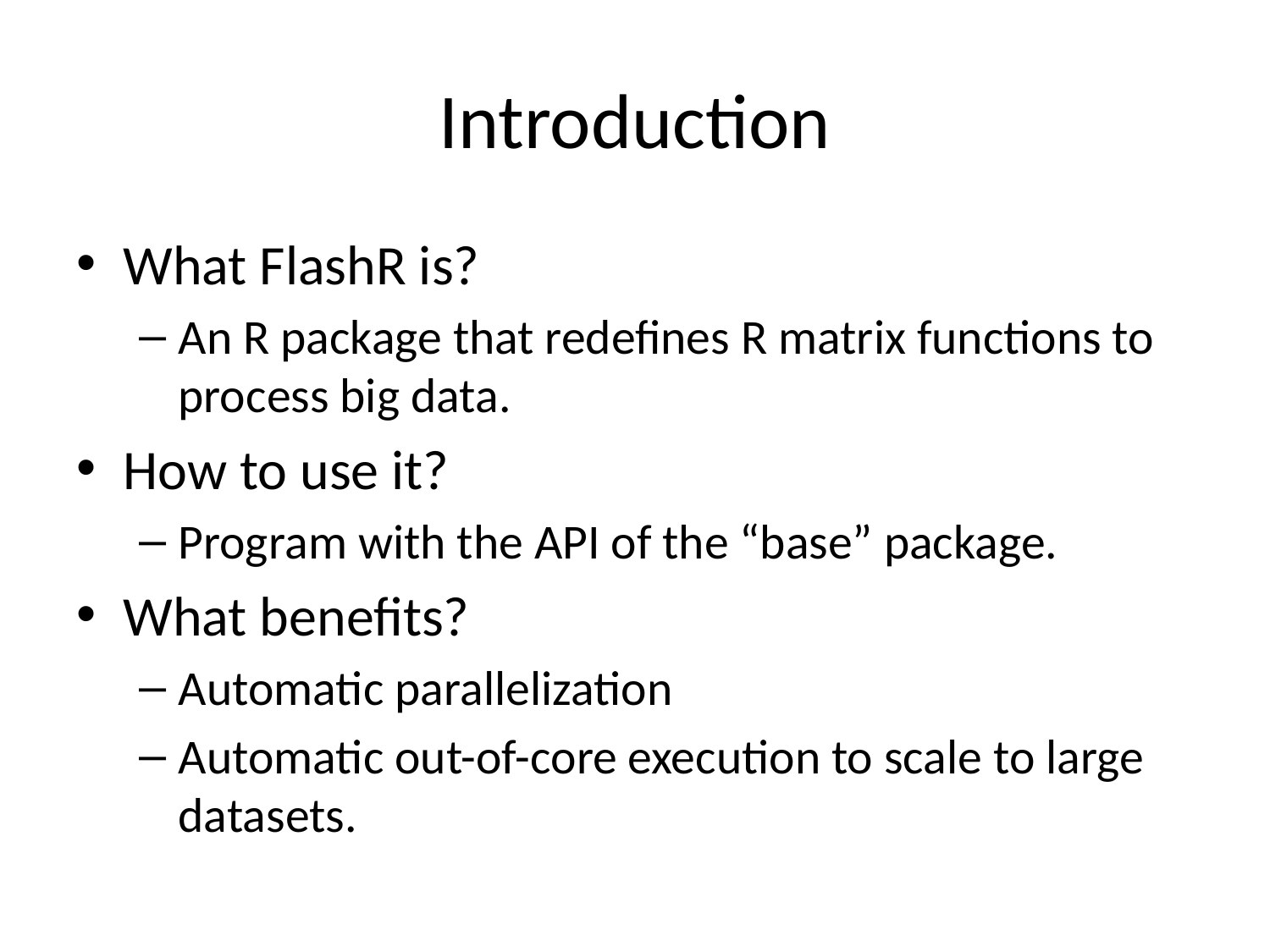

# Introduction
What FlashR is?
An R package that redefines R matrix functions to process big data.
How to use it?
Program with the API of the “base” package.
What benefits?
Automatic parallelization
Automatic out-of-core execution to scale to large datasets.